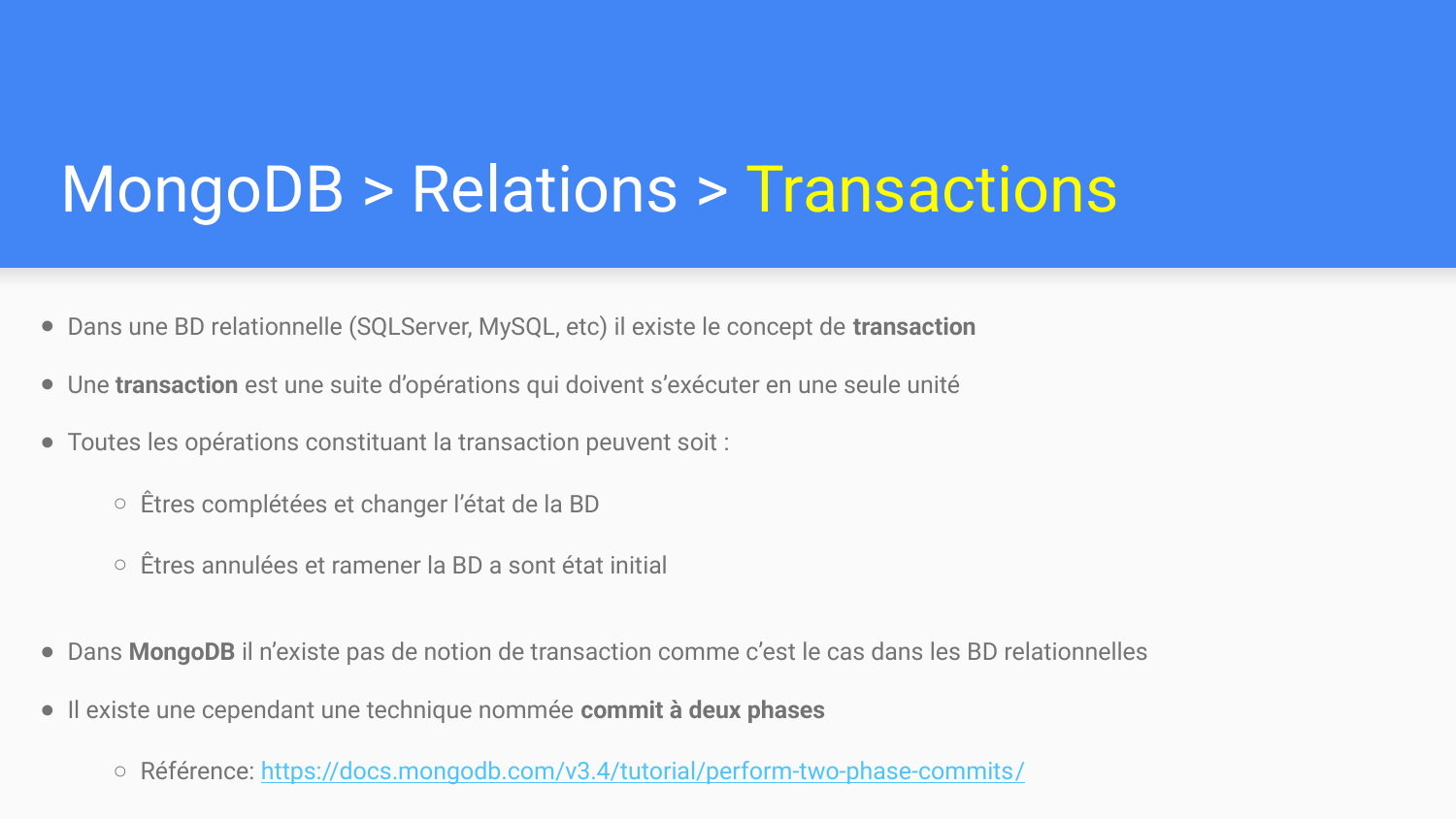

# MongoDB > Relations > Transactions

Dans une BD relationnelle (SQLServer, MySQL, etc) il existe le concept de transaction

Une transaction est une suite d’opérations qui doivent s’exécuter en une seule unité

Toutes les opérations constituant la transaction peuvent soit :
Êtres complétées et changer l’état de la BD
Êtres annulées et ramener la BD a sont état initial

Dans MongoDB il n’existe pas de notion de transaction comme c’est le cas dans les BD relationnelles

Il existe une cependant une technique nommée commit à deux phases
Référence: https://docs.mongodb.com/v3.4/tutorial/perform-two-phase-commits/